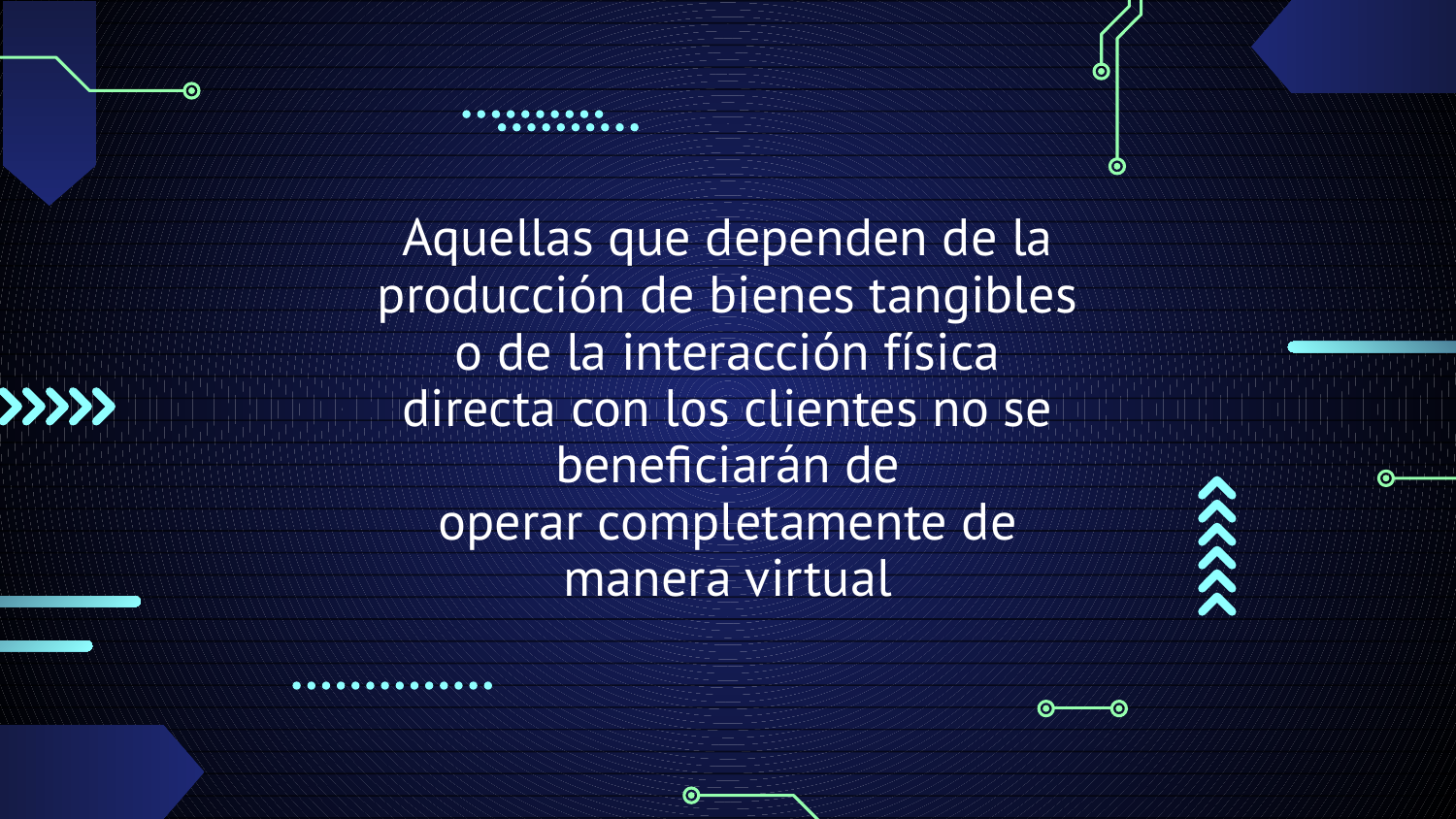

Aquellas que dependen de la producción de bienes tangibles o de la interacción física directa con los clientes no se beneficiarán de
operar completamente de manera virtual